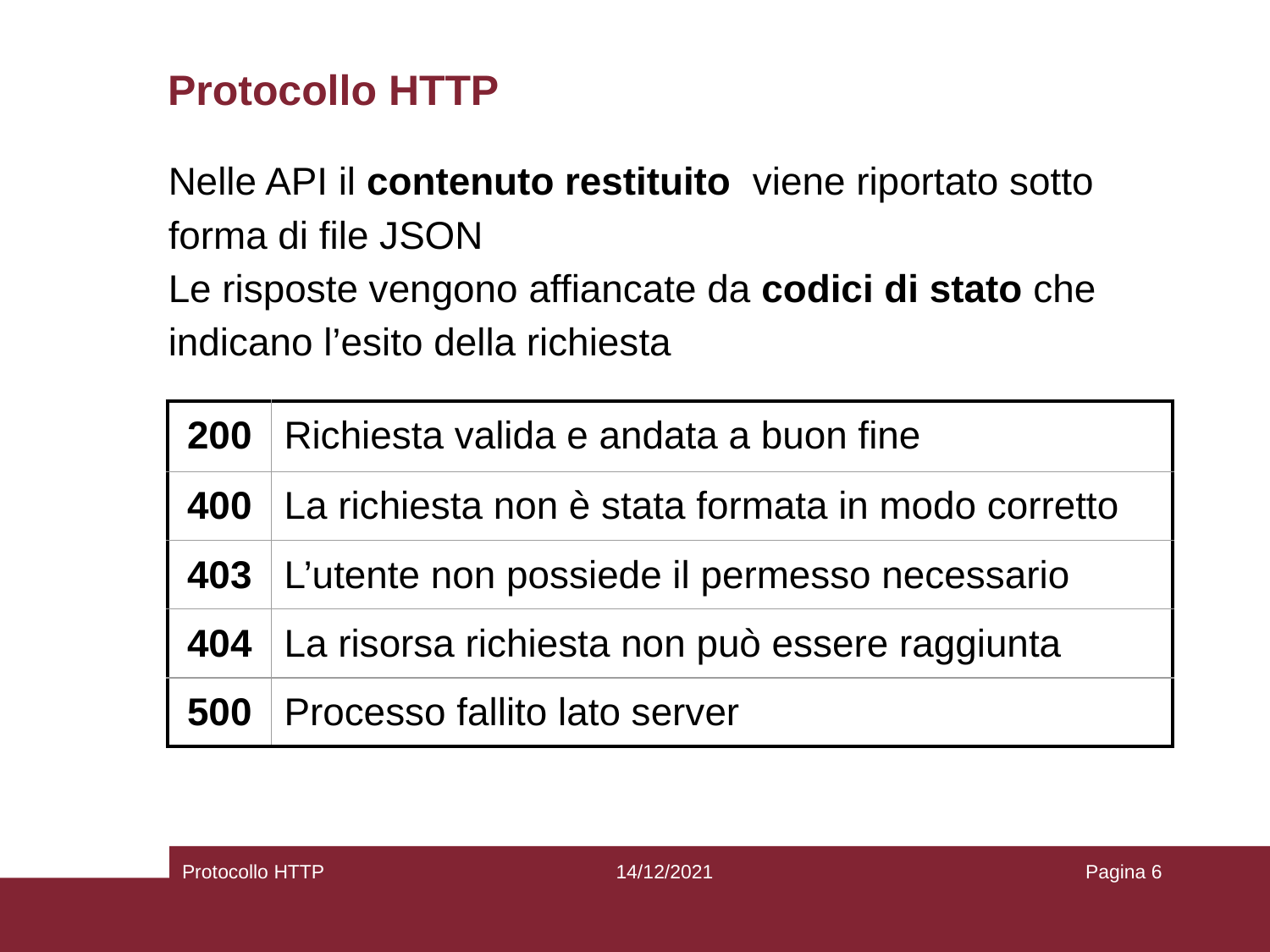

# Protocollo HTTP

Nelle API il contenuto restituito  viene riportato sotto forma di file JSON
Le risposte vengono affiancate da codici di stato che indicano l’esito della richiesta

| 200 | Richiesta valida e andata a buon fine |
| --- | --- |
| 400 | La richiesta non è stata formata in modo corretto |
| 403 | L’utente non possiede il permesso necessario |
| 404 | La risorsa richiesta non può essere raggiunta |
| 500 | Processo fallito lato server |
Protocollo HTTP
14/12/2021
Pagina 6